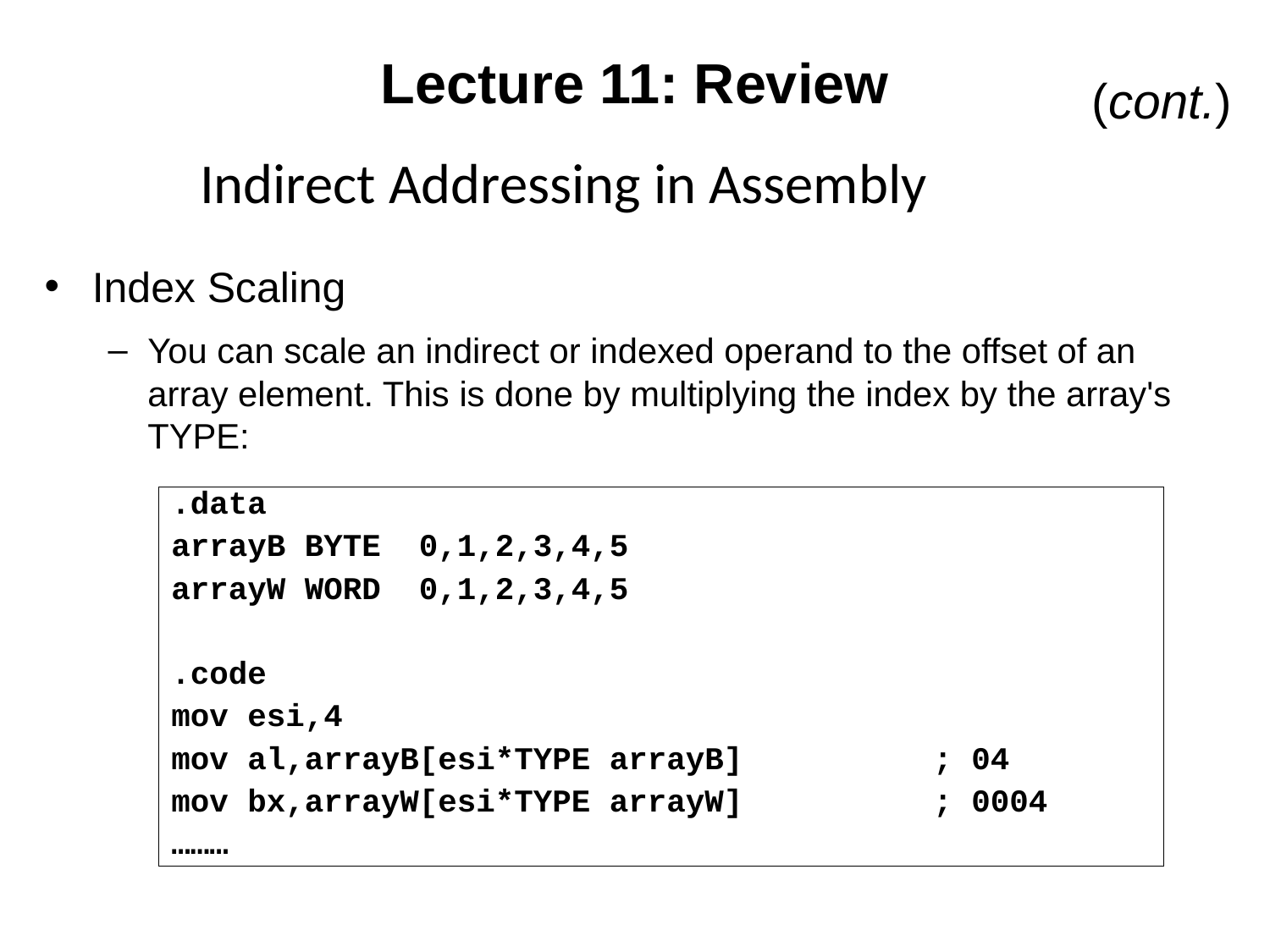

# Lecture 11: Review
(cont.)
Indirect Addressing in Assembly
Index Scaling
You can scale an indirect or indexed operand to the offset of an array element. This is done by multiplying the index by the array's TYPE:

.data
arrayB BYTE  0,1,2,3,4,5
arrayW WORD  0,1,2,3,4,5

.code
mov esi,4
mov al,arrayB[esi*TYPE arrayB]		; 04
mov bx,arrayW[esi*TYPE arrayW]		; 0004
………